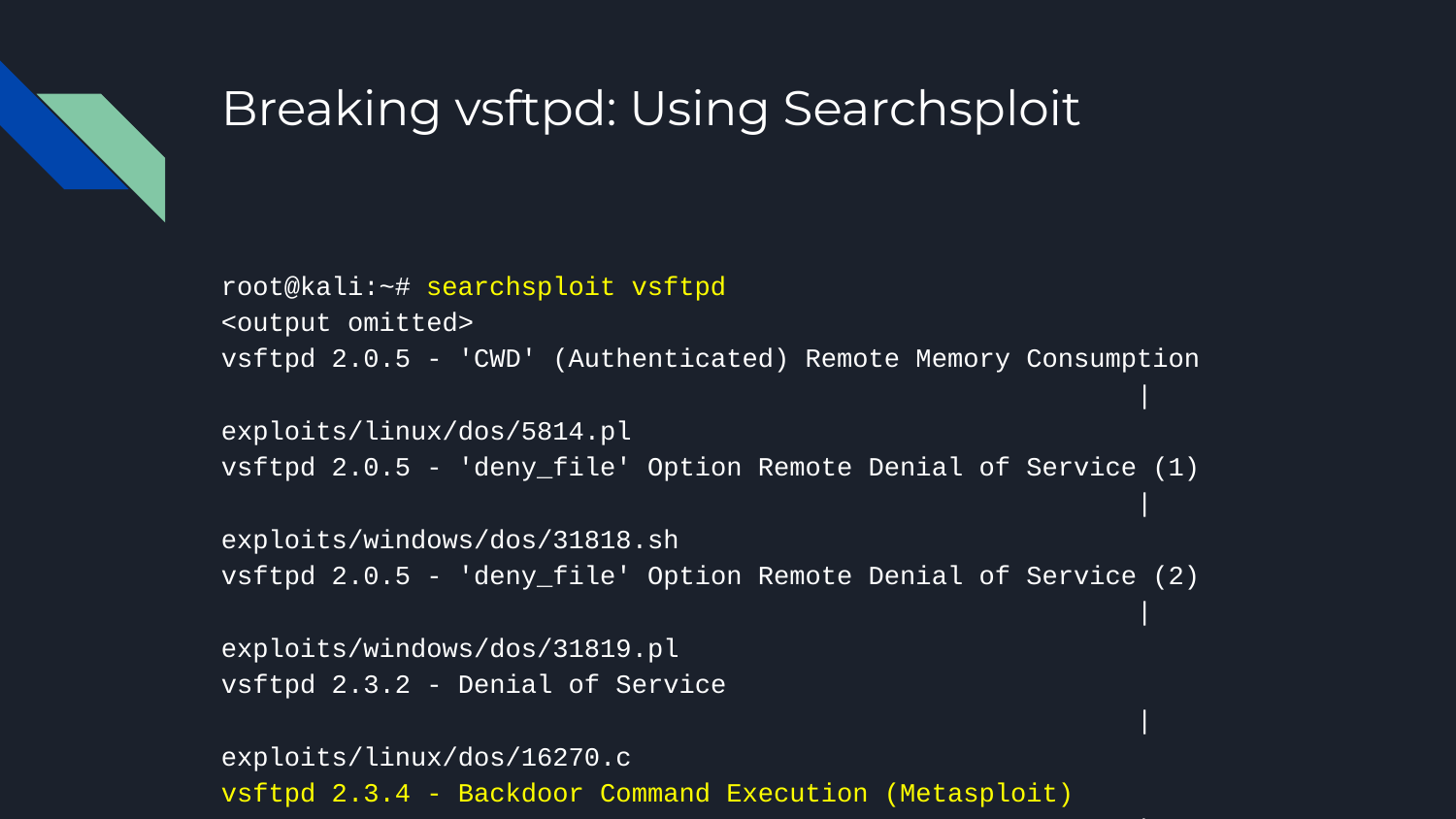

# Breaking vsftpd: Using Searchsploit
root@kali:~# searchsploit vsftpd
<output omitted>
vsftpd 2.0.5 - 'CWD' (Authenticated) Remote Memory Consumption                                                                  | exploits/linux/dos/5814.pl
vsftpd 2.0.5 - 'deny_file' Option Remote Denial of Service (1)                                                                  | exploits/windows/dos/31818.sh
vsftpd 2.0.5 - 'deny_file' Option Remote Denial of Service (2)                                                                  | exploits/windows/dos/31819.pl
vsftpd 2.3.2 - Denial of Service                                                                                                | exploits/linux/dos/16270.c
vsftpd 2.3.4 - Backdoor Command Execution (Metasploit)                                                                          | exploits/unix/remote/17491.rb
root@kali:~#